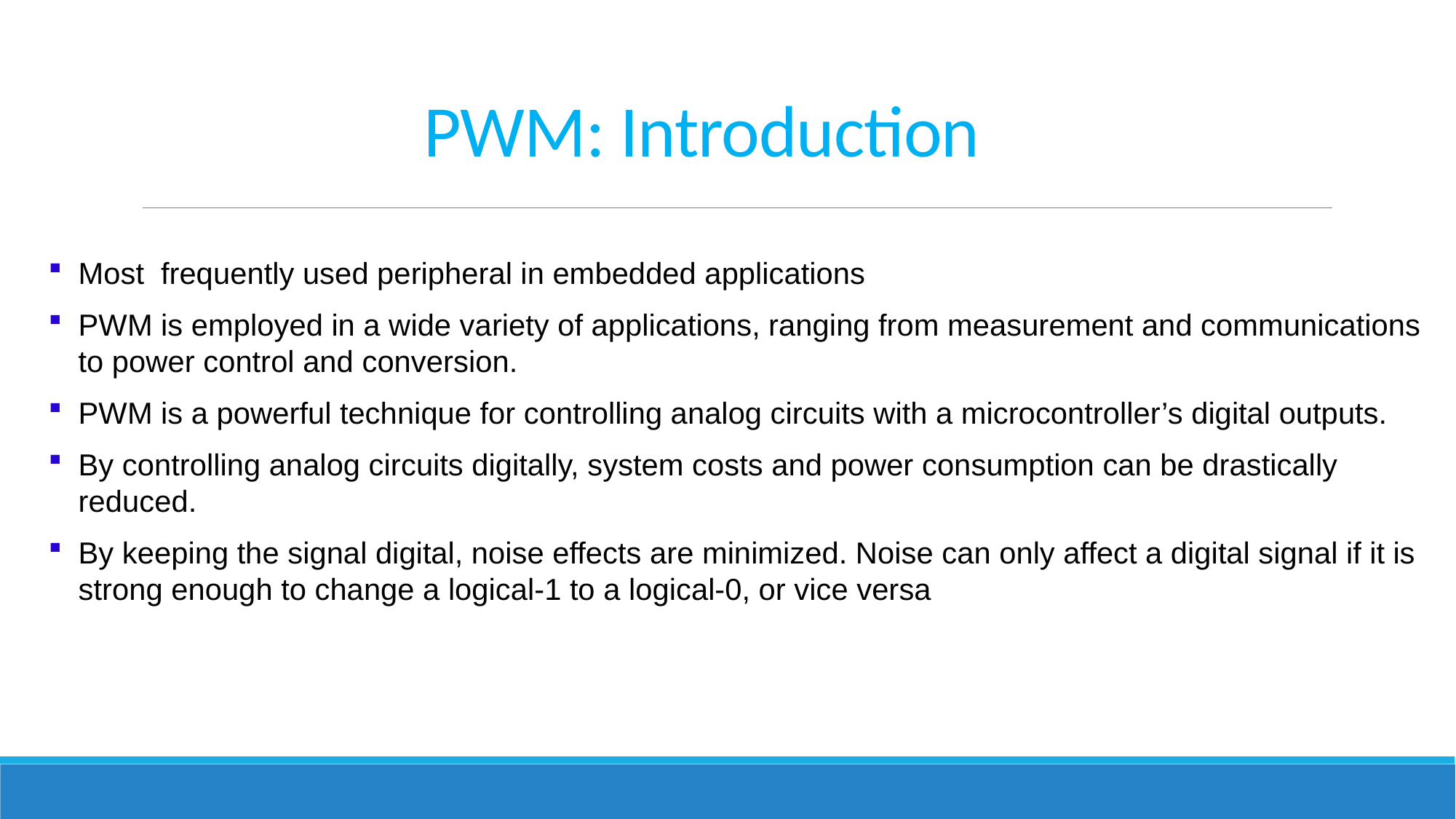

# PWM: Introduction
Most  frequently used peripheral in embedded applications
PWM is employed in a wide variety of applications, ranging from measurement and communications to power control and conversion.
PWM is a powerful technique for controlling analog circuits with a microcontroller’s digital outputs.
By controlling analog circuits digitally, system costs and power consumption can be drastically reduced.
By keeping the signal digital, noise effects are minimized. Noise can only affect a digital signal if it is strong enough to change a logical-1 to a logical-0, or vice versa